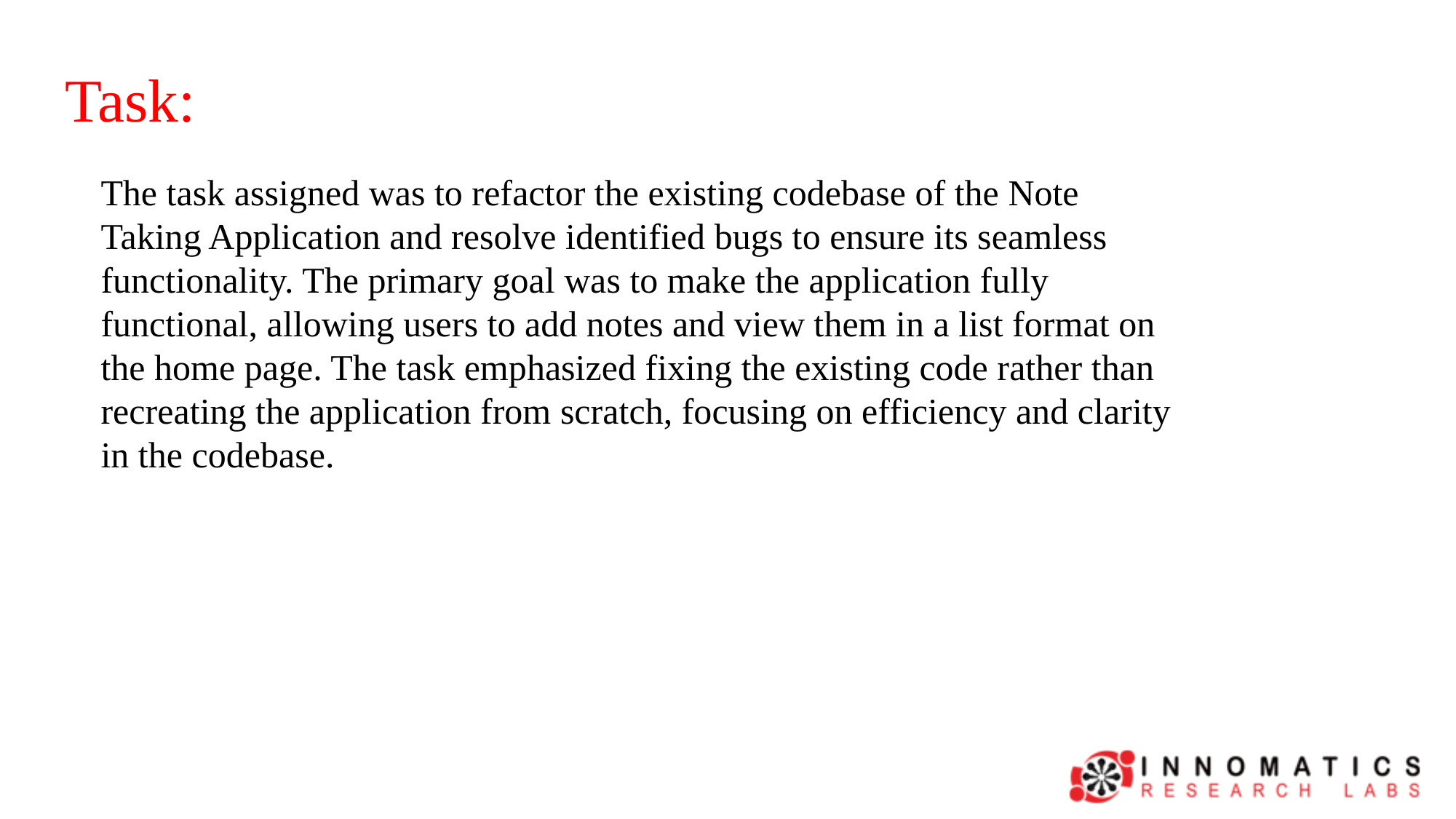

Task:

The task assigned was to refactor the existing codebase of the Note Taking Application and resolve identified bugs to ensure its seamless functionality. The primary goal was to make the application fully functional, allowing users to add notes and view them in a list format on the home page. The task emphasized fixing the existing code rather than recreating the application from scratch, focusing on efficiency and clarity in the codebase.